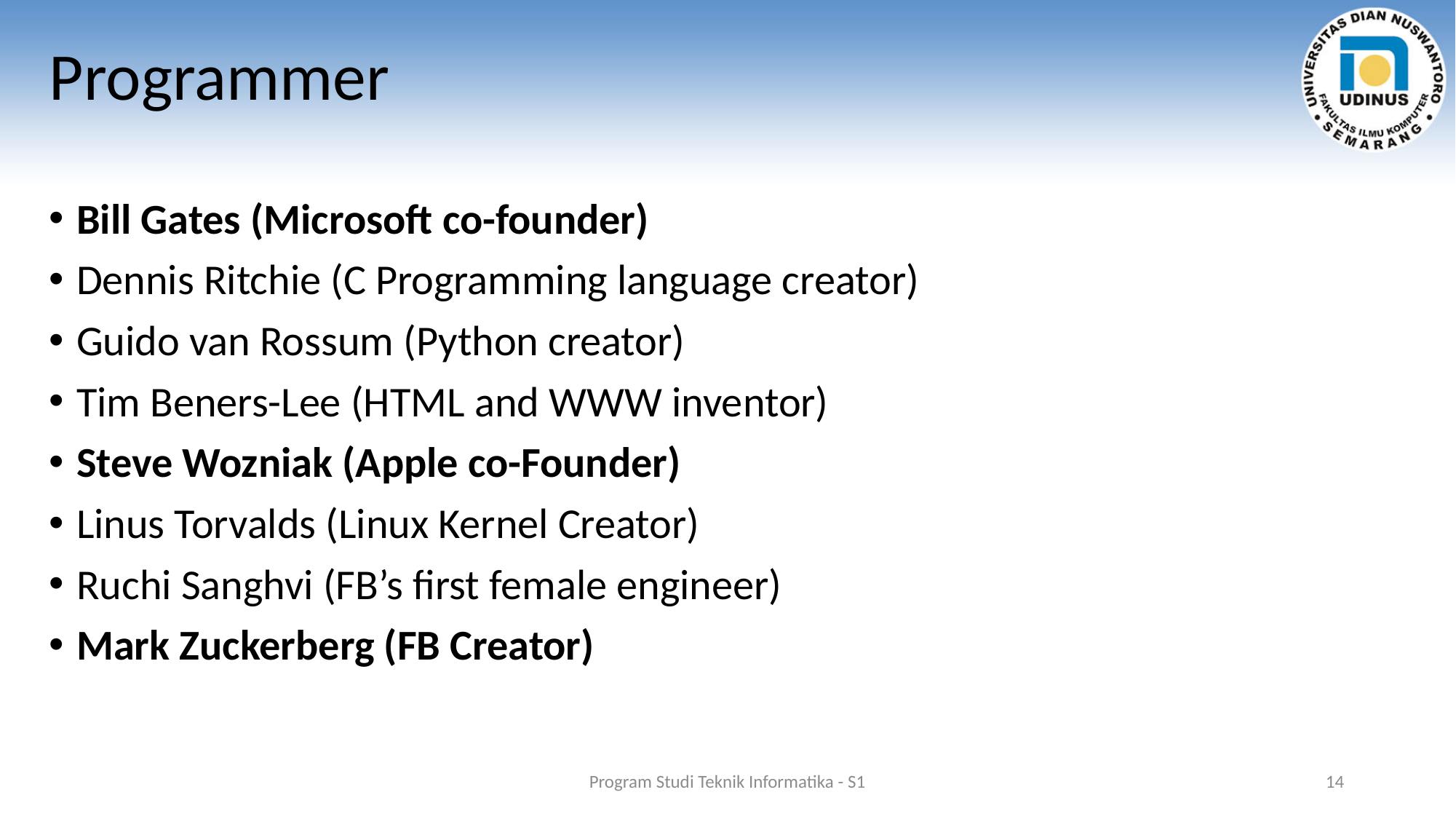

# Programmer
Bill Gates (Microsoft co-founder)
Dennis Ritchie (C Programming language creator)
Guido van Rossum (Python creator)
Tim Beners-Lee (HTML and WWW inventor)
Steve Wozniak (Apple co-Founder)
Linus Torvalds (Linux Kernel Creator)
Ruchi Sanghvi (FB’s first female engineer)
Mark Zuckerberg (FB Creator)

Program Studi Teknik Informatika - S1
14